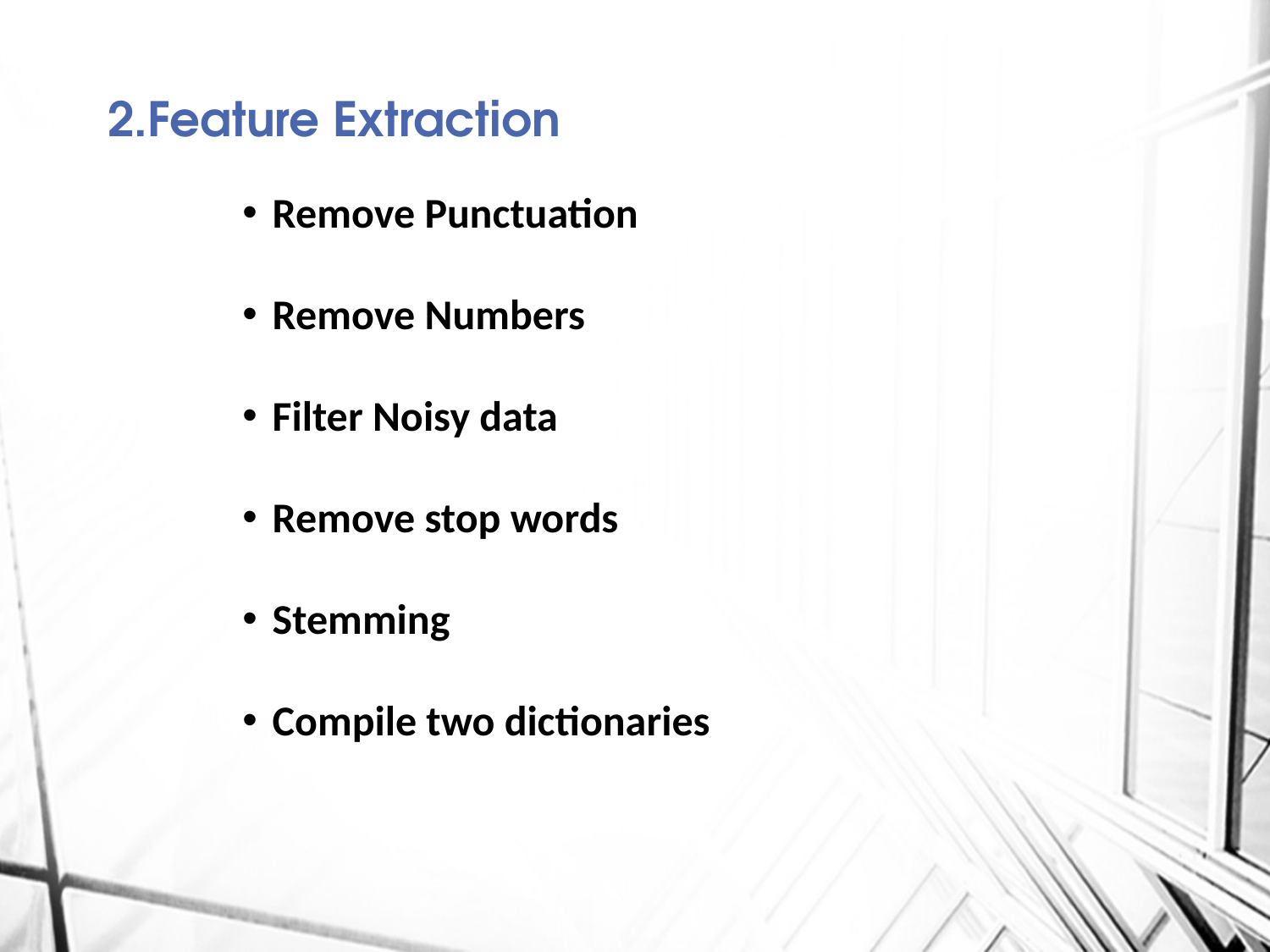

# 2.Feature Extraction
Remove Punctuation

Remove Numbers

Filter Noisy data

Remove stop words

Stemming

Compile two dictionaries